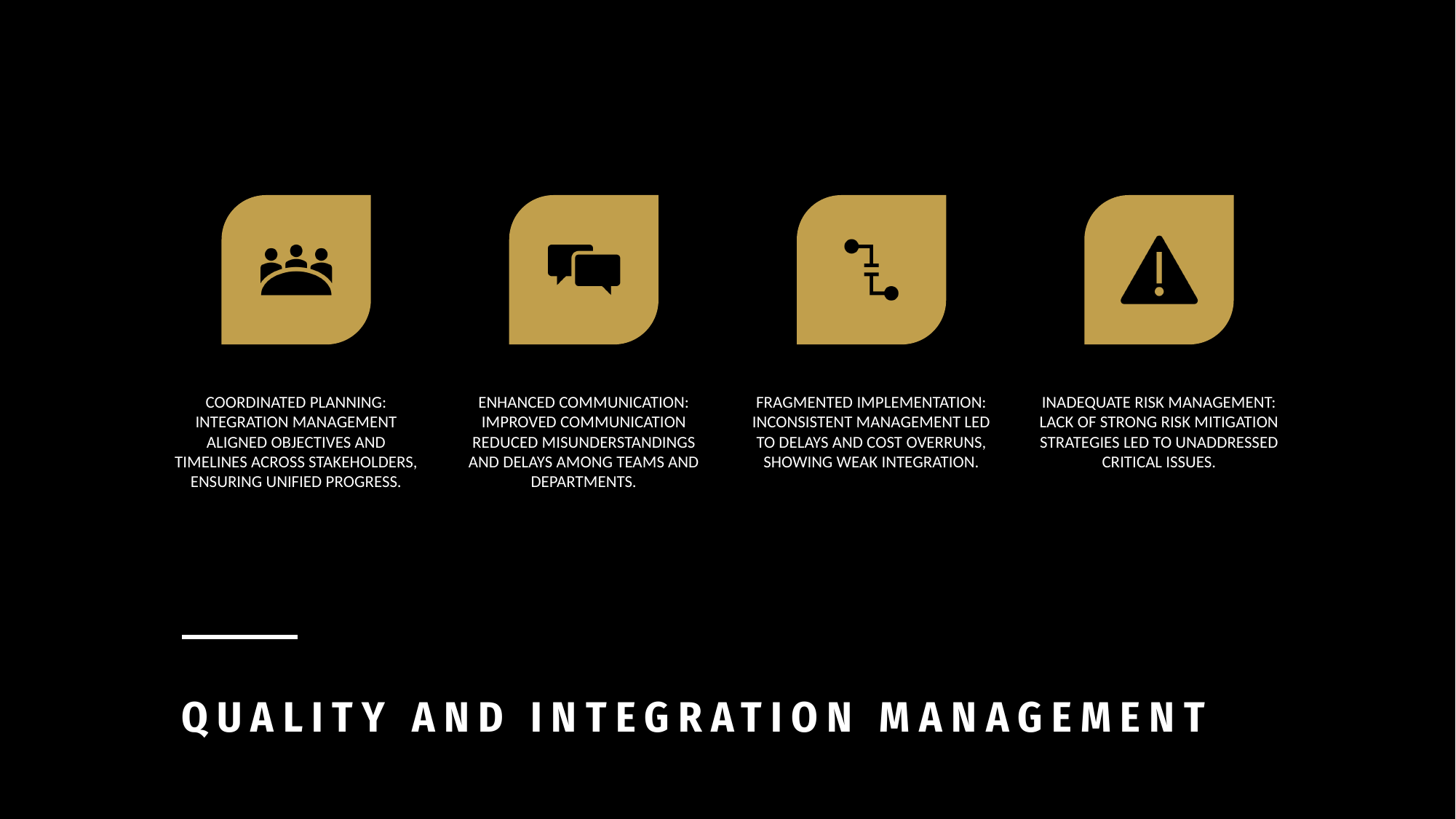

Coordinated Planning: Integration management aligned objectives and timelines across stakeholders, ensuring unified progress.
Enhanced Communication: Improved communication reduced misunderstandings and delays among teams and departments.
Fragmented Implementation: Inconsistent management led to delays and cost overruns, showing weak integration.
Inadequate Risk Management: Lack of strong risk mitigation strategies led to unaddressed critical issues.
# Quality and integration management